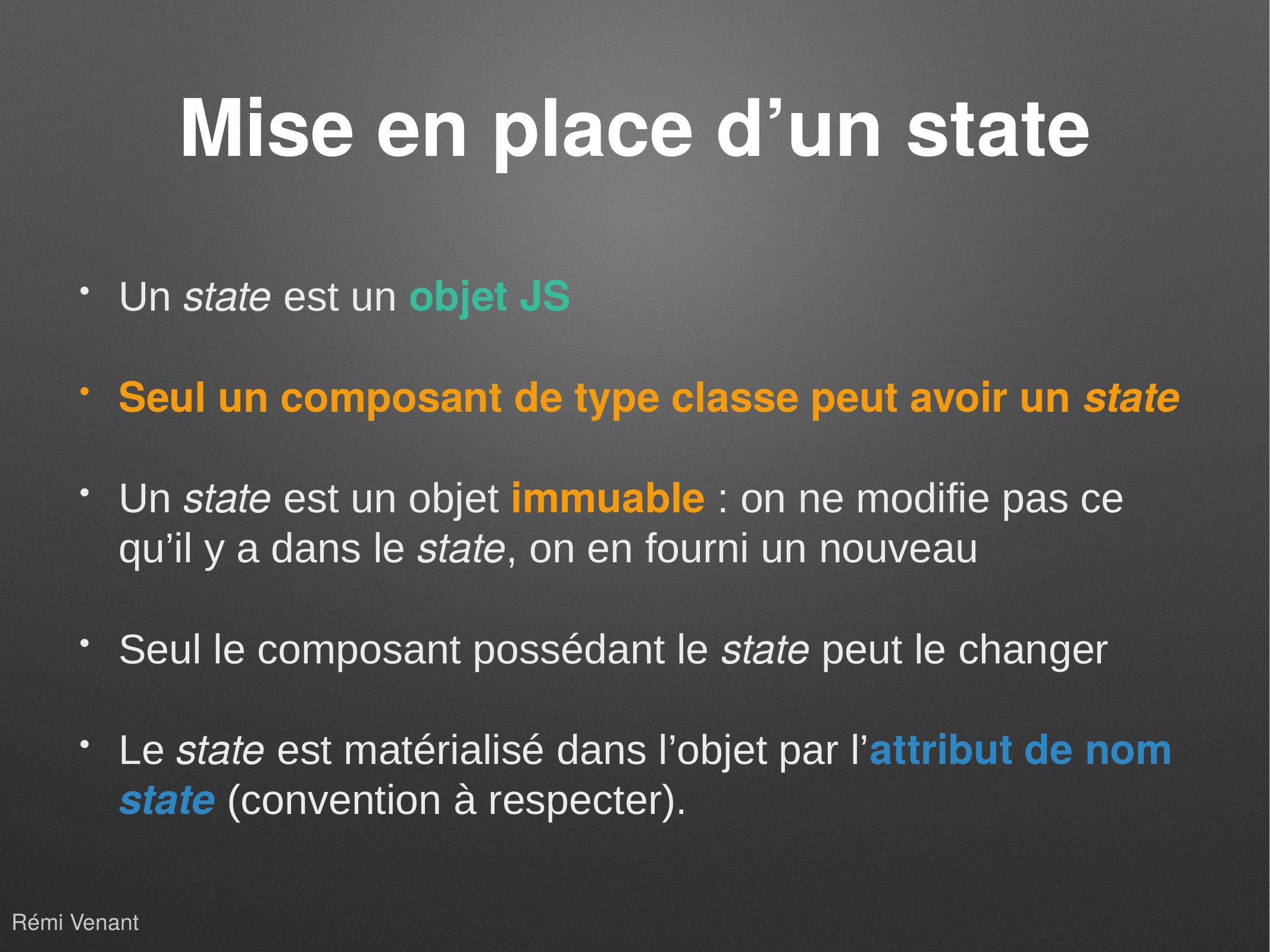

# Mise en place d’un state
Un state est un objet JS
Seul un composant de type classe peut avoir un state
Un state est un objet immuable : on ne modifie pas ce qu’il y a dans le state, on en fourni un nouveau
Seul le composant possédant le state peut le changer
Le state est matérialisé dans l’objet par l’attribut de nom state (convention à respecter).
18